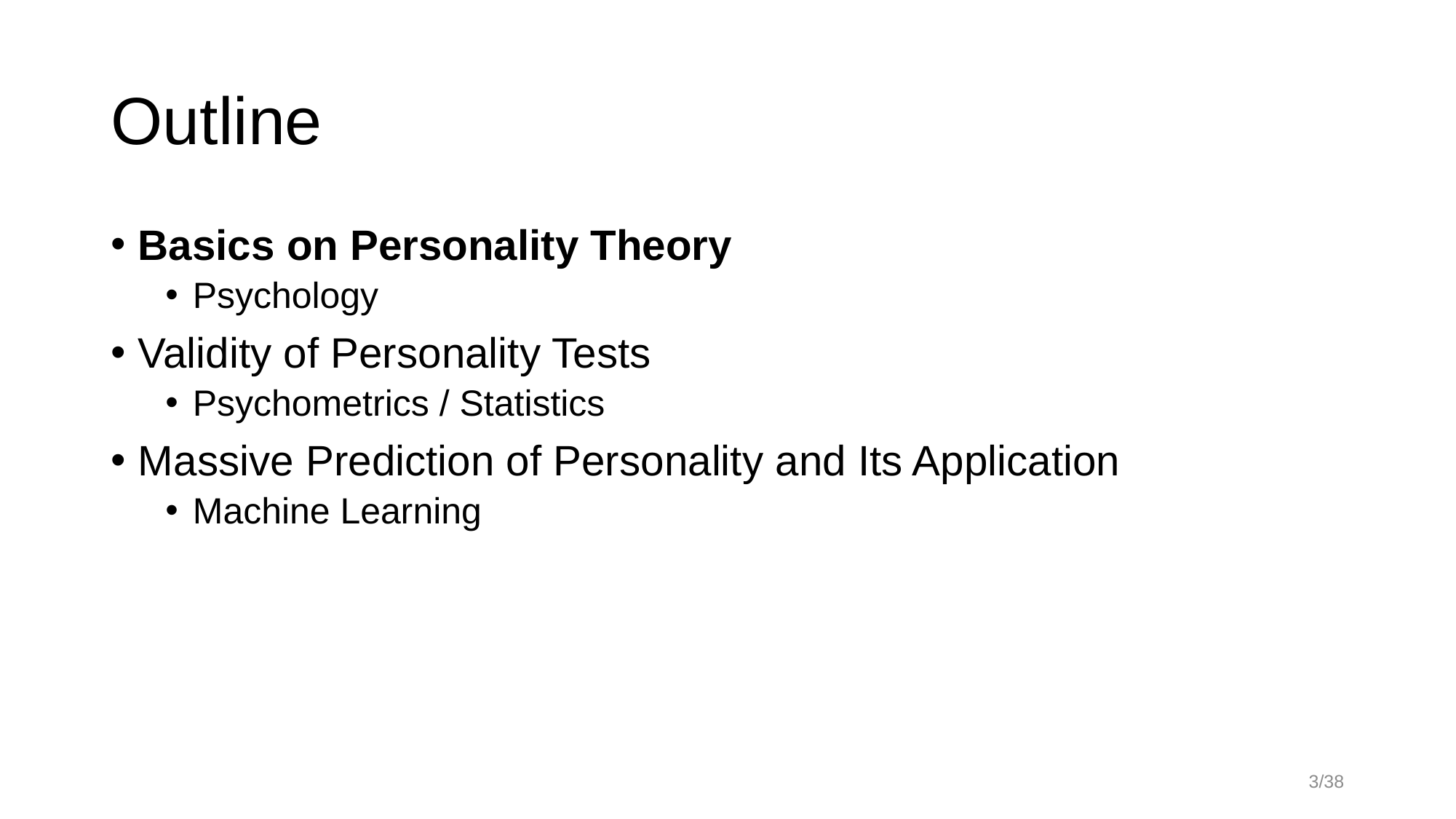

# Outline
Basics on Personality Theory
Psychology
Validity of Personality Tests
Psychometrics / Statistics
Massive Prediction of Personality and Its Application
Machine Learning
3/38